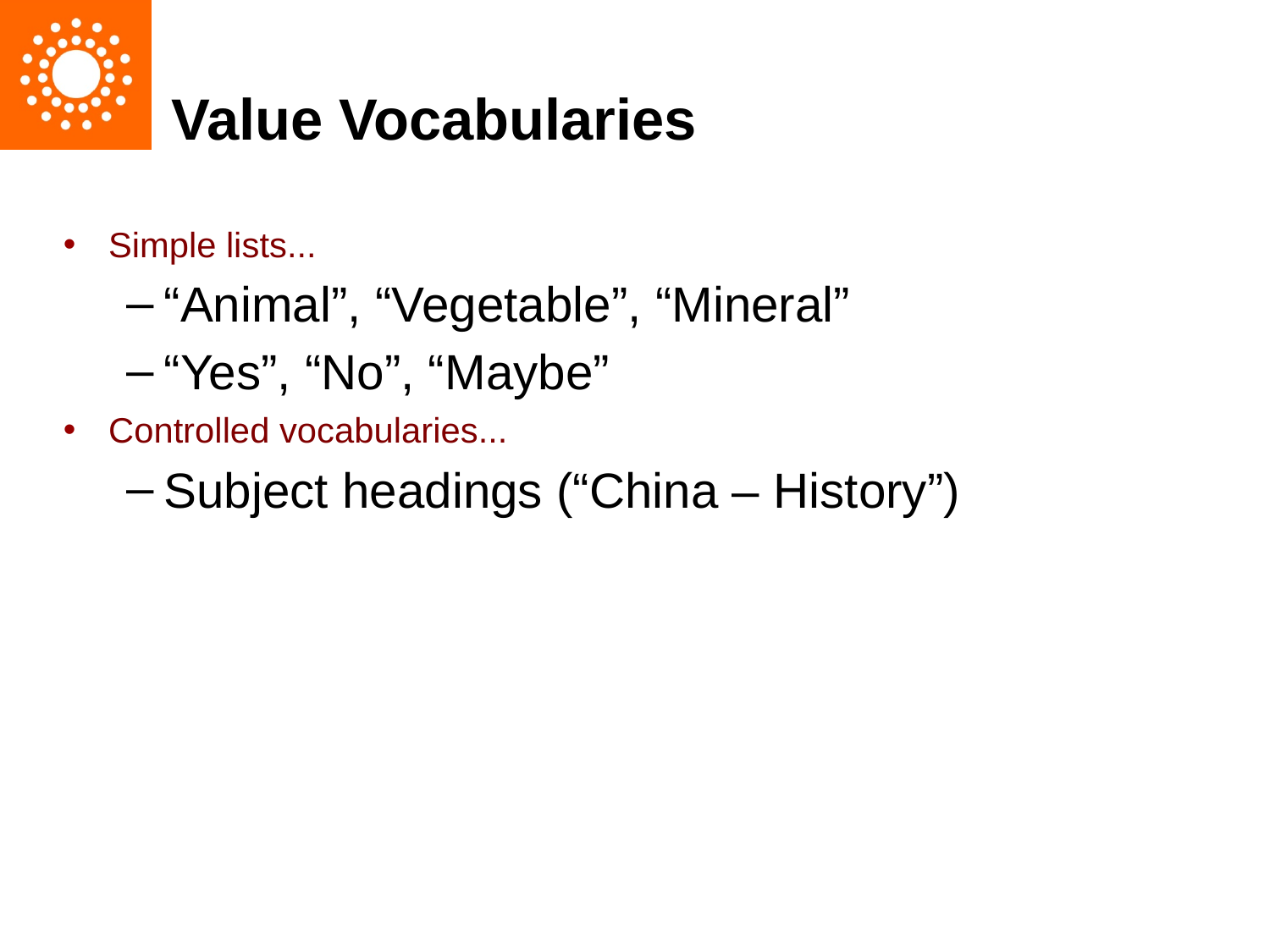

Value Vocabularies
Simple lists...
“Animal”, “Vegetable”, “Mineral”
“Yes”, “No”, “Maybe”
Controlled vocabularies...
Subject headings (“China – History”)‏